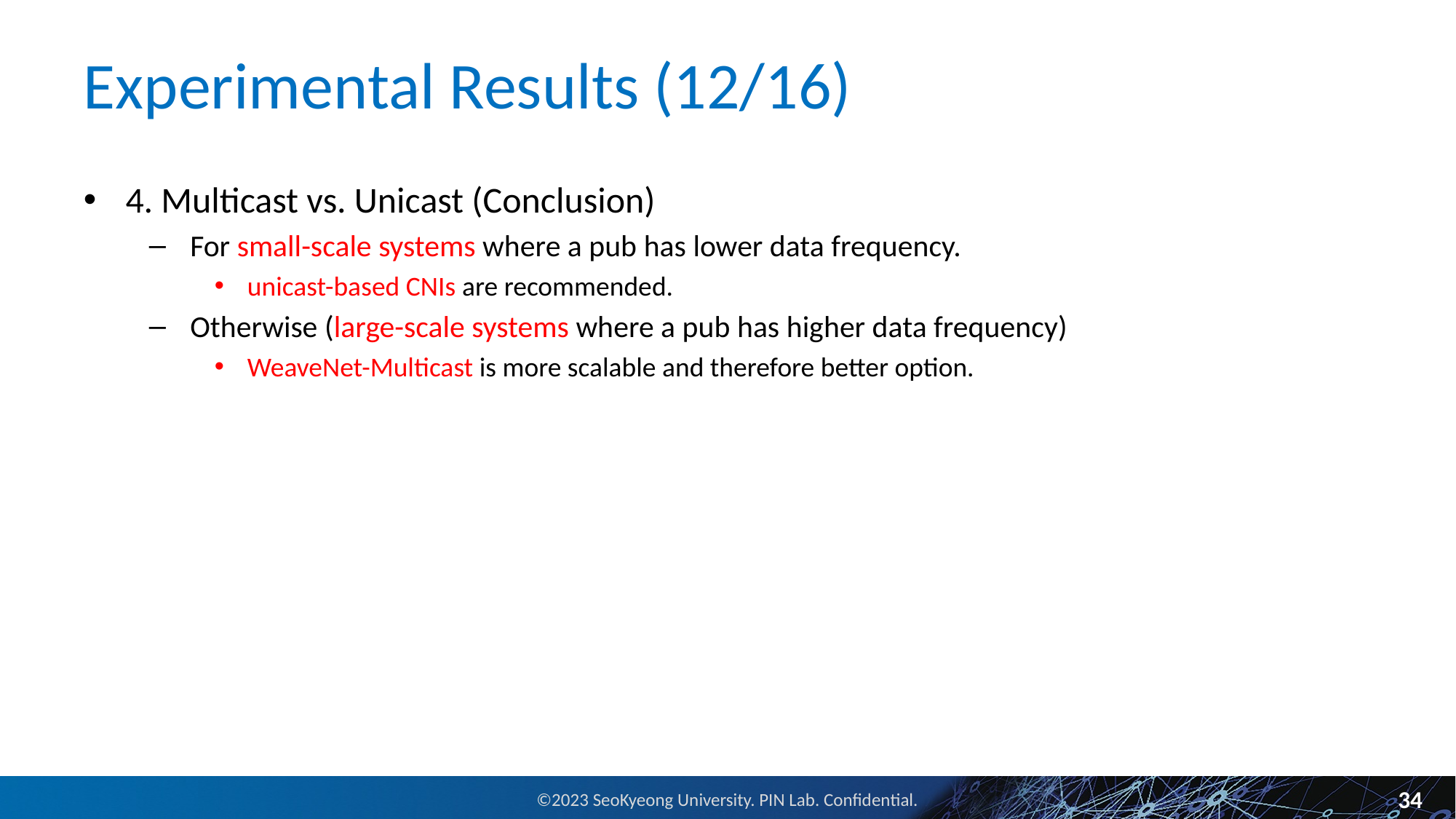

# Experimental Results (12/16)
4. Multicast vs. Unicast (Conclusion)
For small-scale systems where a pub has lower data frequency.
unicast-based CNIs are recommended.
Otherwise (large-scale systems where a pub has higher data frequency)
WeaveNet-Multicast is more scalable and therefore better option.
34